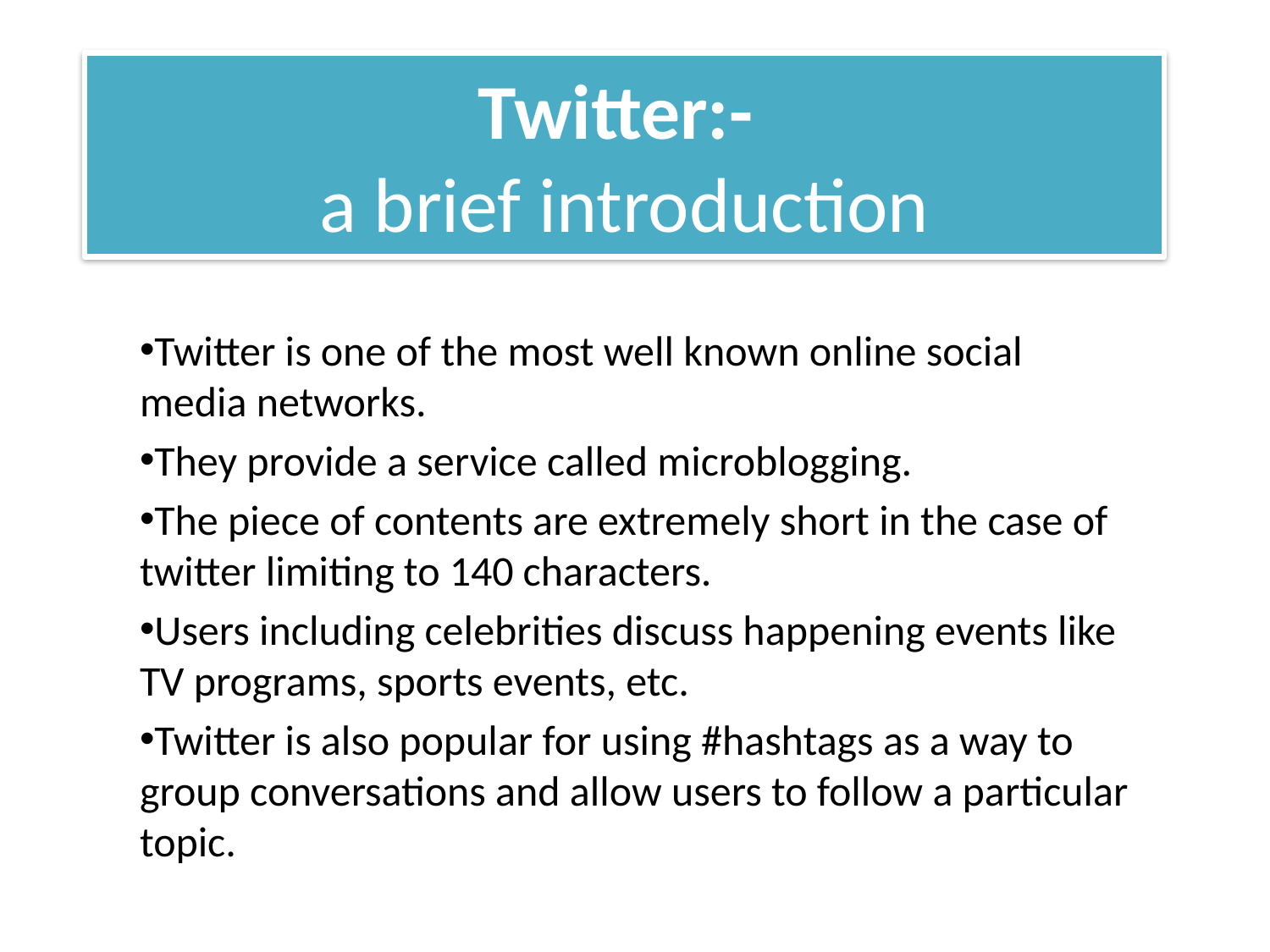

# Twitter:- a brief introduction
Twitter is one of the most well known online social media networks.
They provide a service called microblogging.
The piece of contents are extremely short in the case of twitter limiting to 140 characters.
Users including celebrities discuss happening events like TV programs, sports events, etc.
Twitter is also popular for using #hashtags as a way to group conversations and allow users to follow a particular topic.